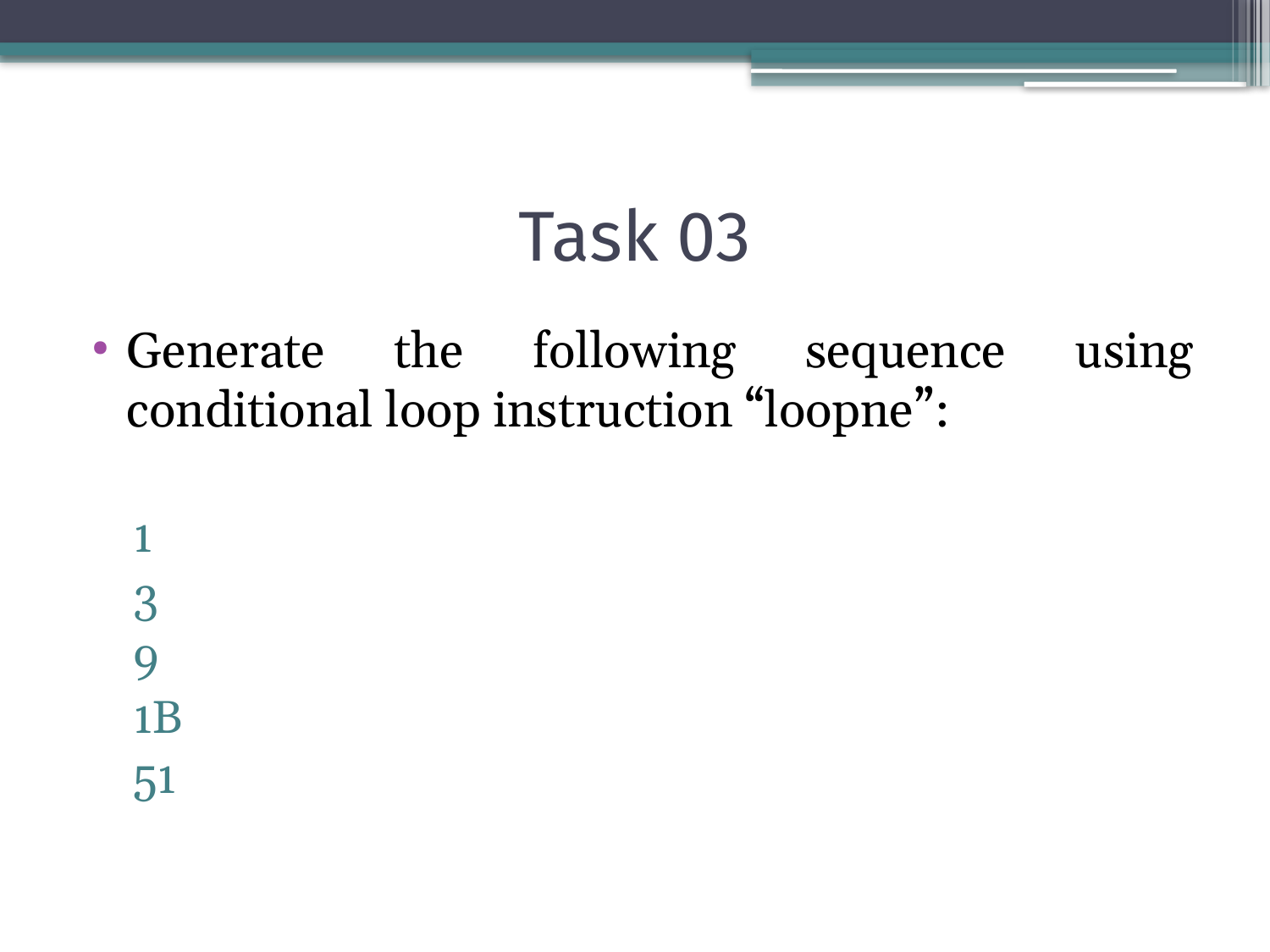

# Task 03
Generate the following sequence using conditional loop instruction “loopne”:

1
3
9
1B
51